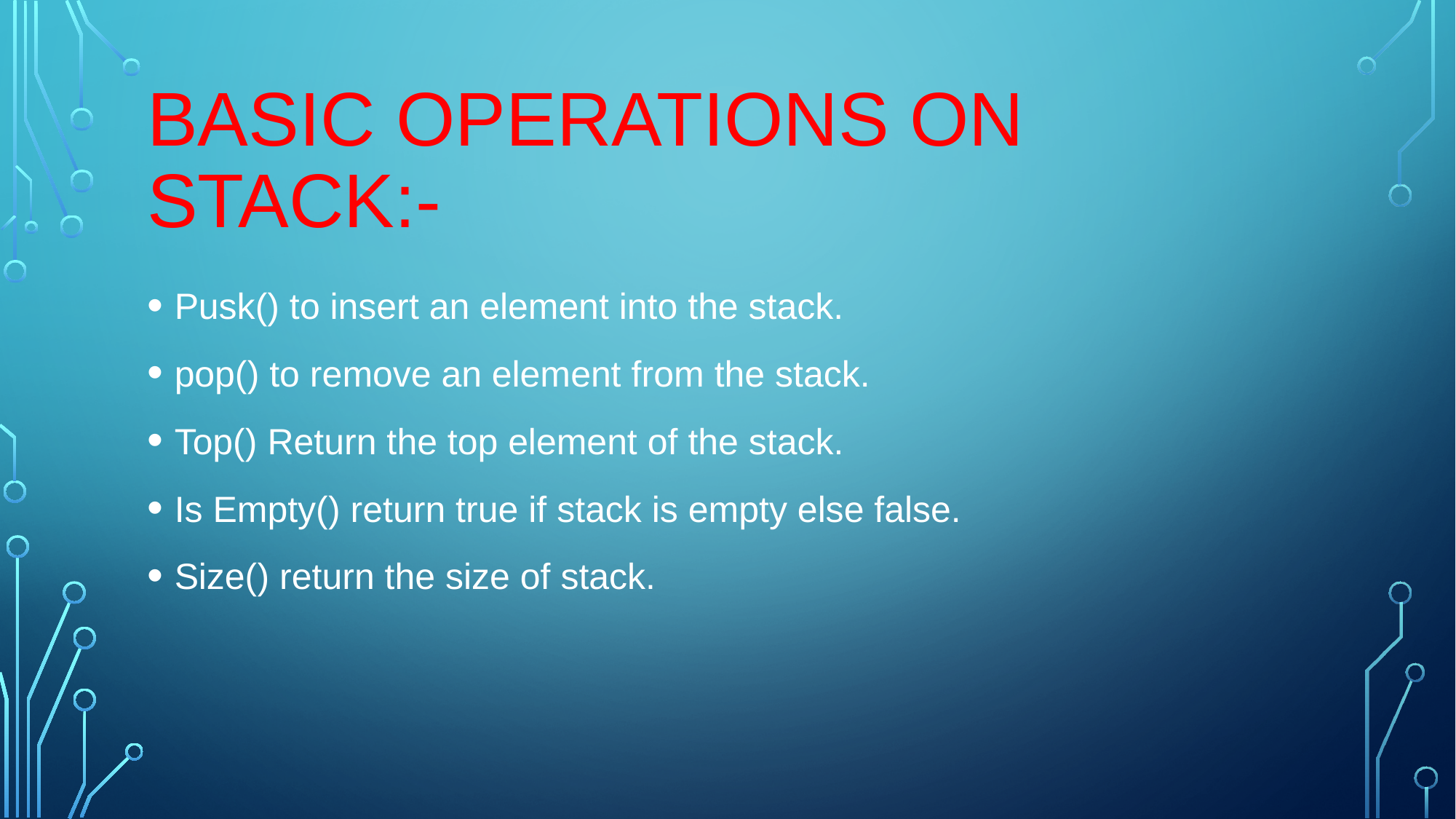

# Basic operations on stack:-
Pusk() to insert an element into the stack.
pop() to remove an element from the stack.
Top() Return the top element of the stack.
Is Empty() return true if stack is empty else false.
Size() return the size of stack.